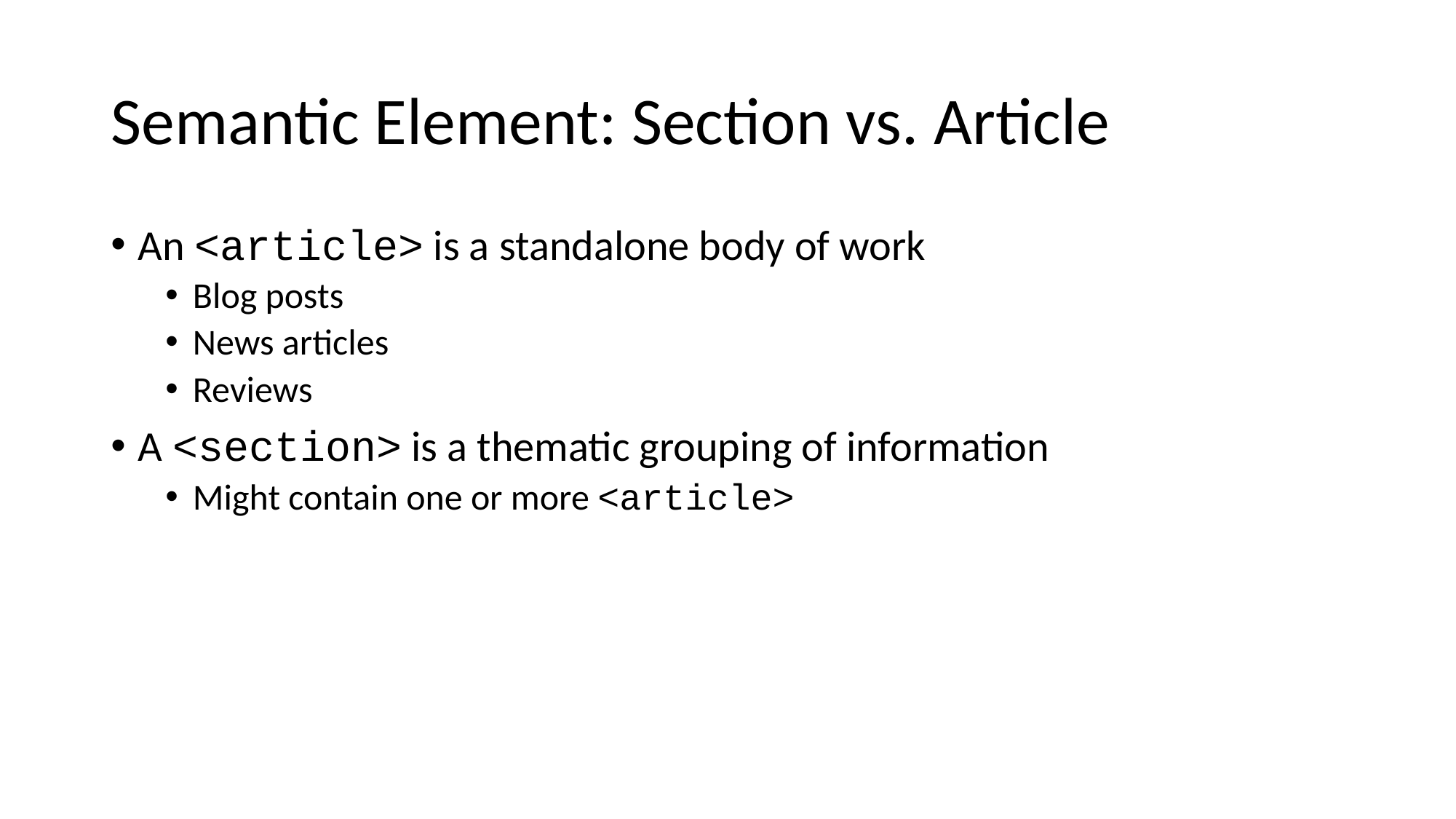

# Semantic Element: Section vs. Article
An <article> is a standalone body of work
Blog posts
News articles
Reviews
A <section> is a thematic grouping of information
Might contain one or more <article>